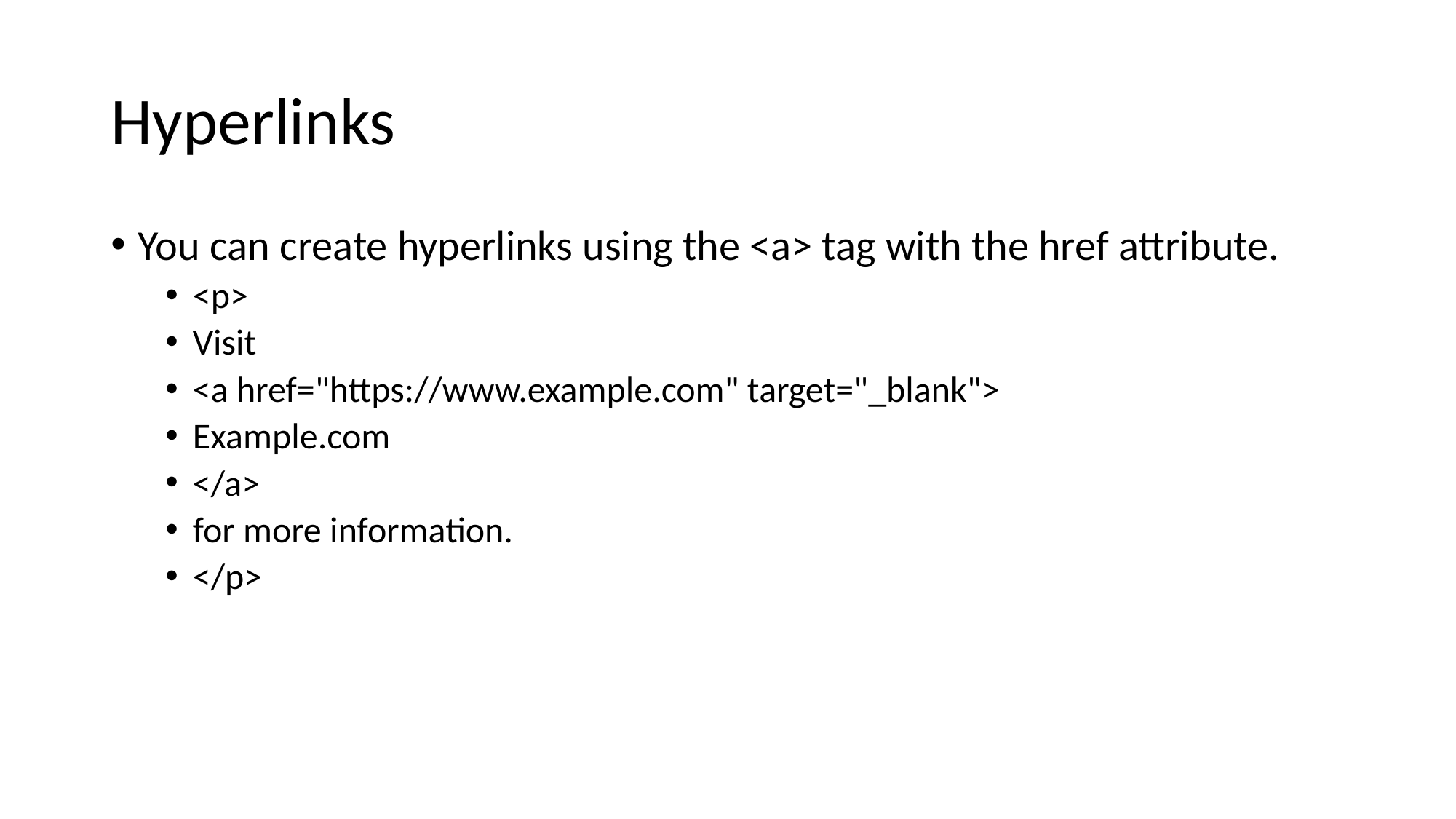

# Hyperlinks
You can create hyperlinks using the <a> tag with the href attribute.
<p>
Visit
<a href="https://www.example.com" target="_blank">
Example.com
</a>
for more information.
</p>